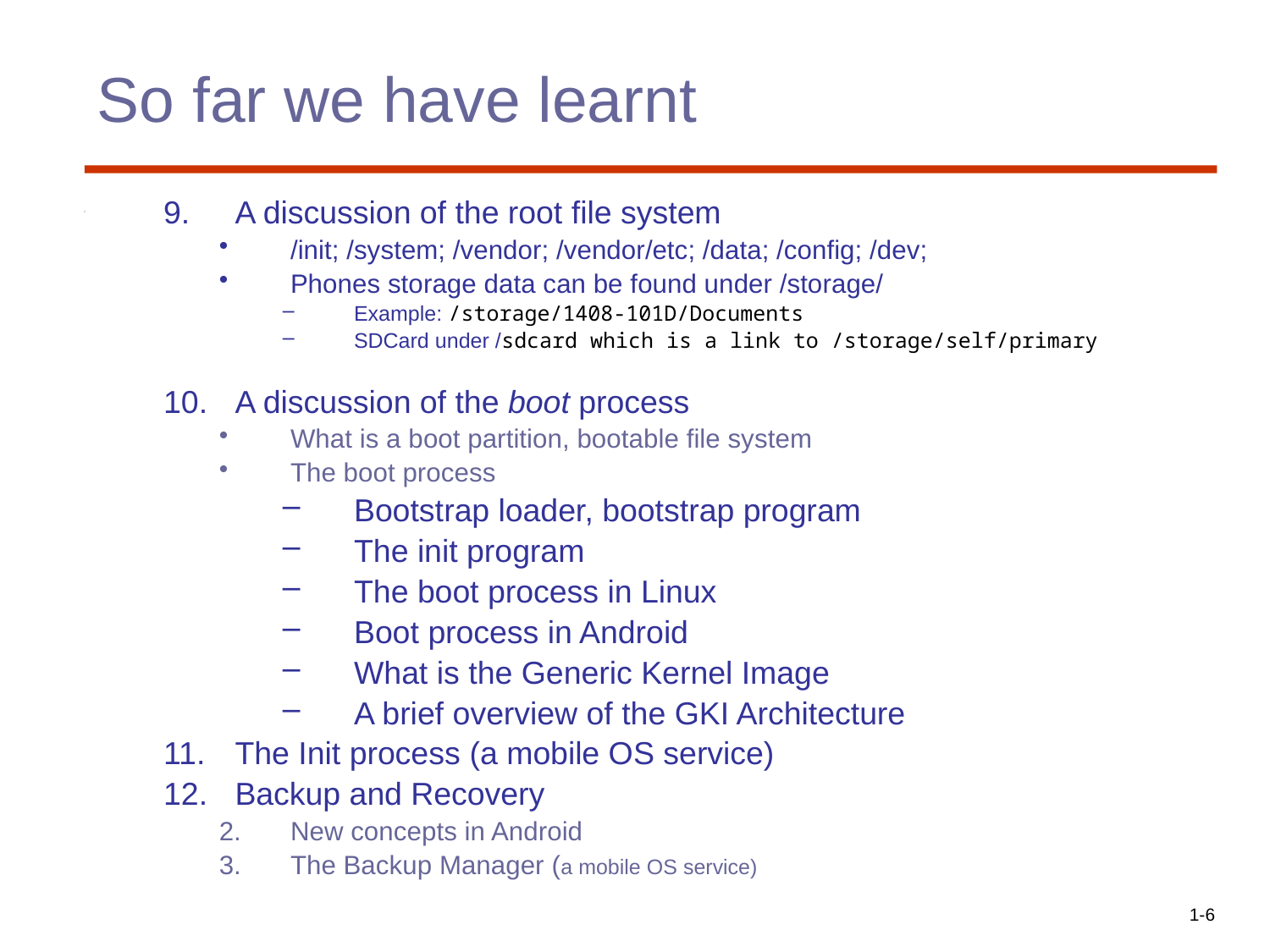

# So far we have learnt
A discussion of the root file system
/init; /system; /vendor; /vendor/etc; /data; /config; /dev;
Phones storage data can be found under /storage/
Example: /storage/1408-101D/Documents
SDCard under /sdcard which is a link to /storage/self/primary

A discussion of the boot process
What is a boot partition, bootable file system
The boot process
Bootstrap loader, bootstrap program
The init program
The boot process in Linux
Boot process in Android
What is the Generic Kernel Image
A brief overview of the GKI Architecture
The Init process (a mobile OS service)
Backup and Recovery
New concepts in Android
The Backup Manager (a mobile OS service)

1-6